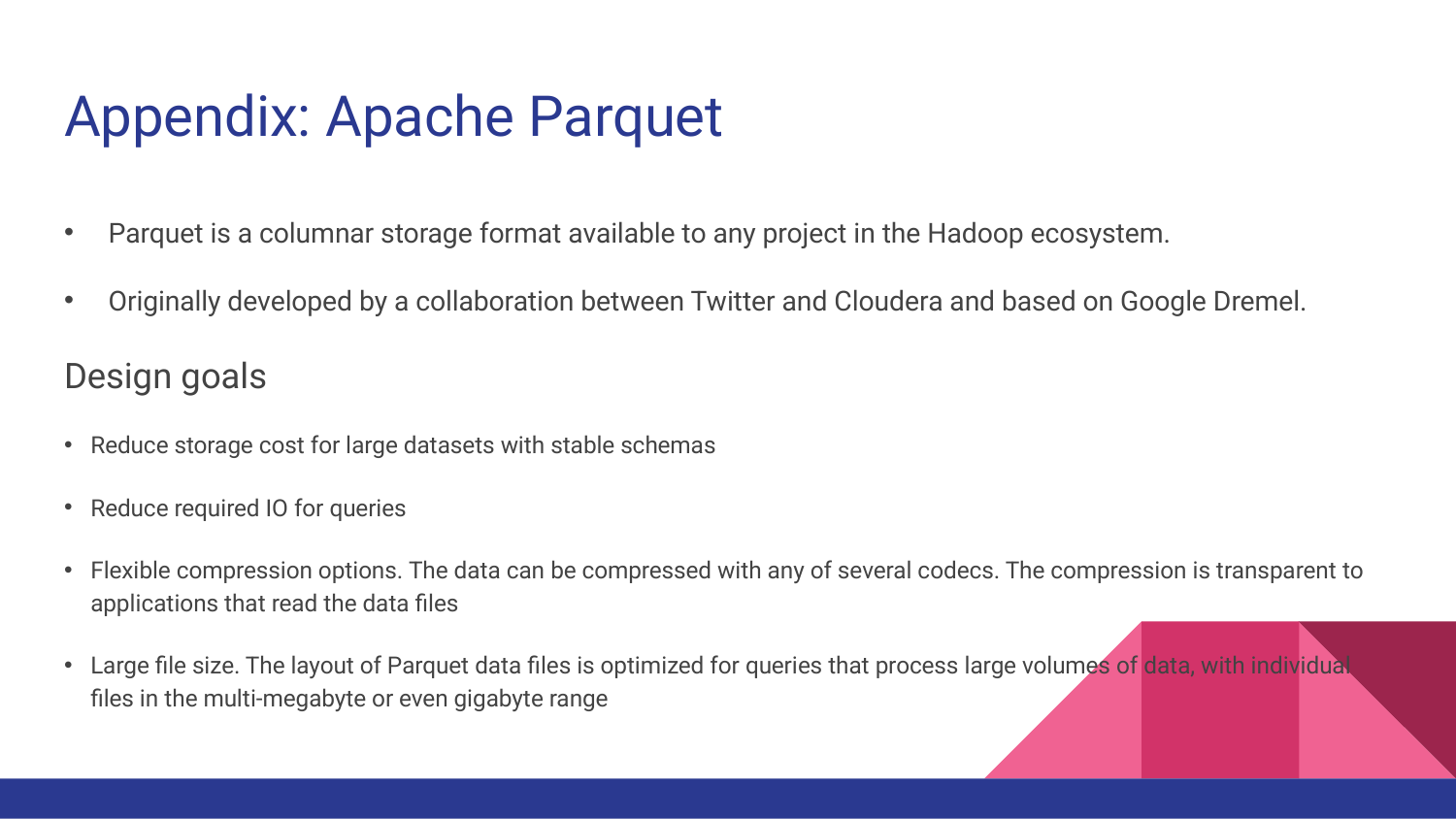

# Appendix: Apache Parquet
Parquet is a columnar storage format available to any project in the Hadoop ecosystem.
Originally developed by a collaboration between Twitter and Cloudera and based on Google Dremel.
Design goals
Reduce storage cost for large datasets with stable schemas
Reduce required IO for queries
Flexible compression options. The data can be compressed with any of several codecs. The compression is transparent to applications that read the data files
Large file size. The layout of Parquet data files is optimized for queries that process large volumes of data, with individual files in the multi-megabyte or even gigabyte range